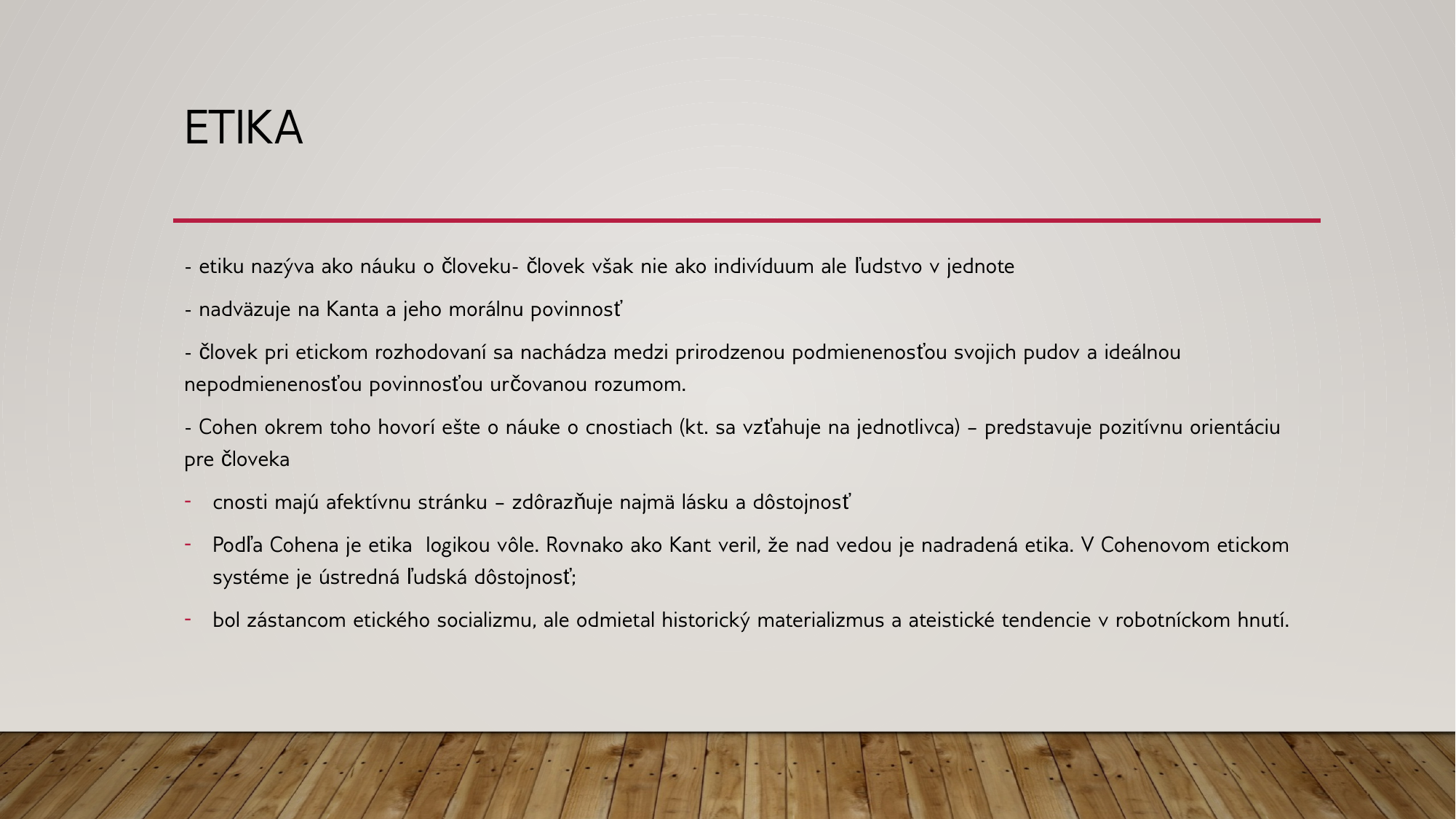

# etika
- etiku nazýva ako náuku o človeku- človek však nie ako indivíduum ale ľudstvo v jednote
- nadväzuje na Kanta a jeho morálnu povinnosť
- človek pri etickom rozhodovaní sa nachádza medzi prirodzenou podmienenosťou svojich pudov a ideálnou nepodmienenosťou povinnosťou určovanou rozumom.
- Cohen okrem toho hovorí ešte o náuke o cnostiach (kt. sa vzťahuje na jednotlivca) – predstavuje pozitívnu orientáciu pre človeka
cnosti majú afektívnu stránku – zdôrazňuje najmä lásku a dôstojnosť
Podľa Cohena je etika  logikou vôle. Rovnako ako Kant veril, že nad vedou je nadradená etika. V Cohenovom etickom systéme je ústredná ľudská dôstojnosť;
bol zástancom etického socializmu, ale odmietal historický materializmus a ateistické tendencie v robotníckom hnutí.